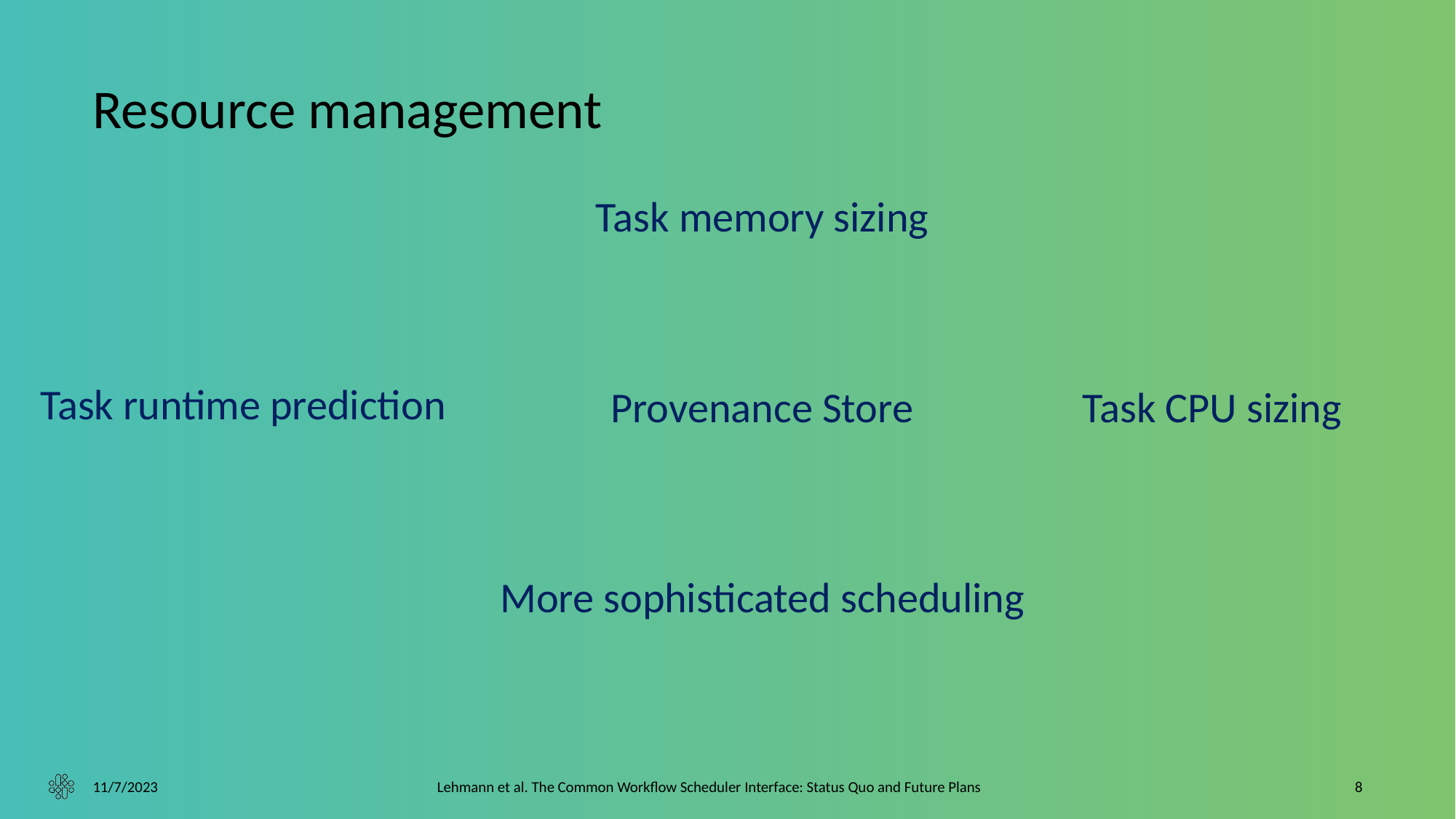

# Resource management
Task memory sizing
Task runtime prediction
Provenance Store
Task CPU sizing
More sophisticated scheduling
11/7/2023
8